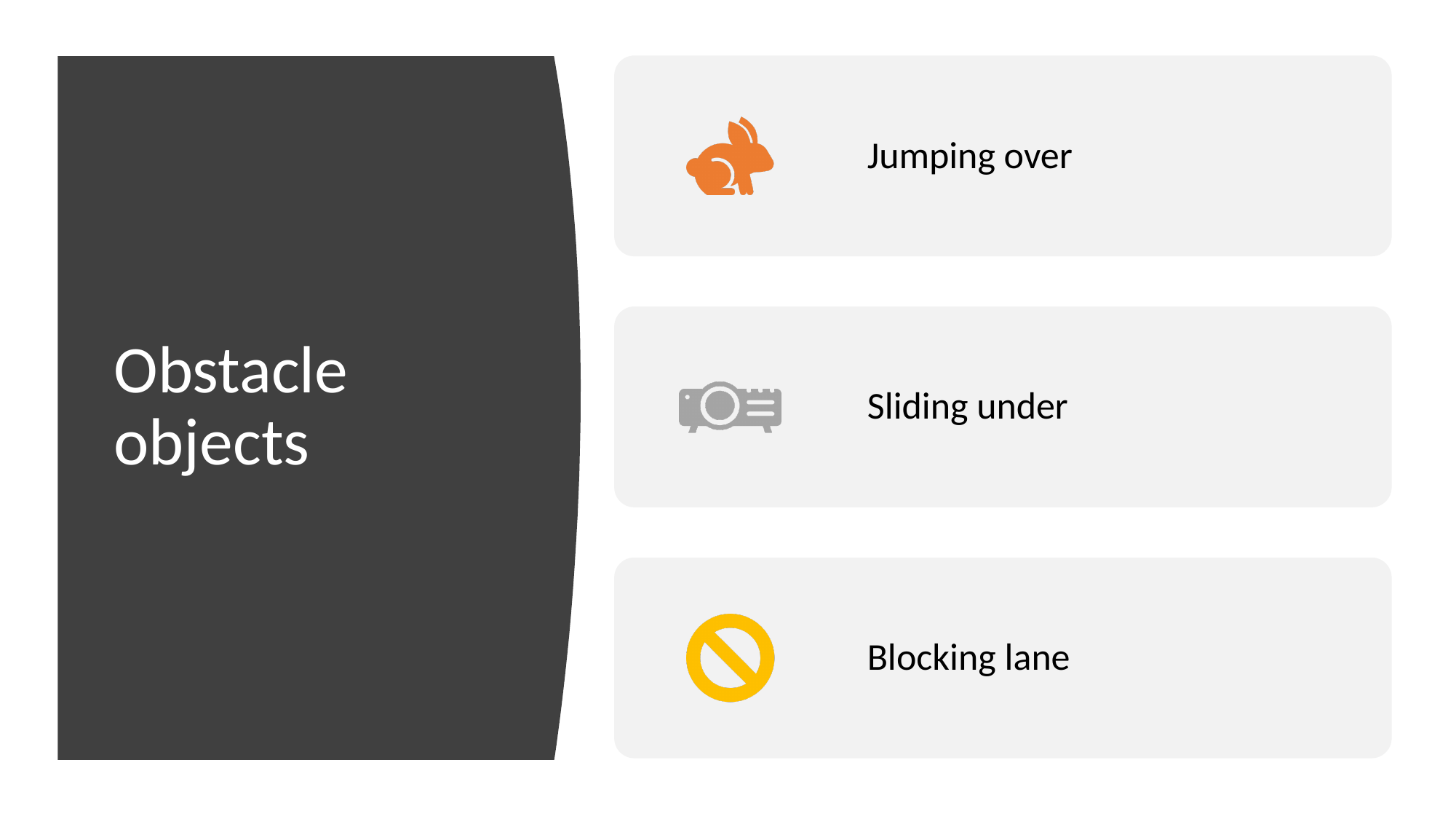

Jumping over
Sliding under
Blocking lane

# Obstacle objects